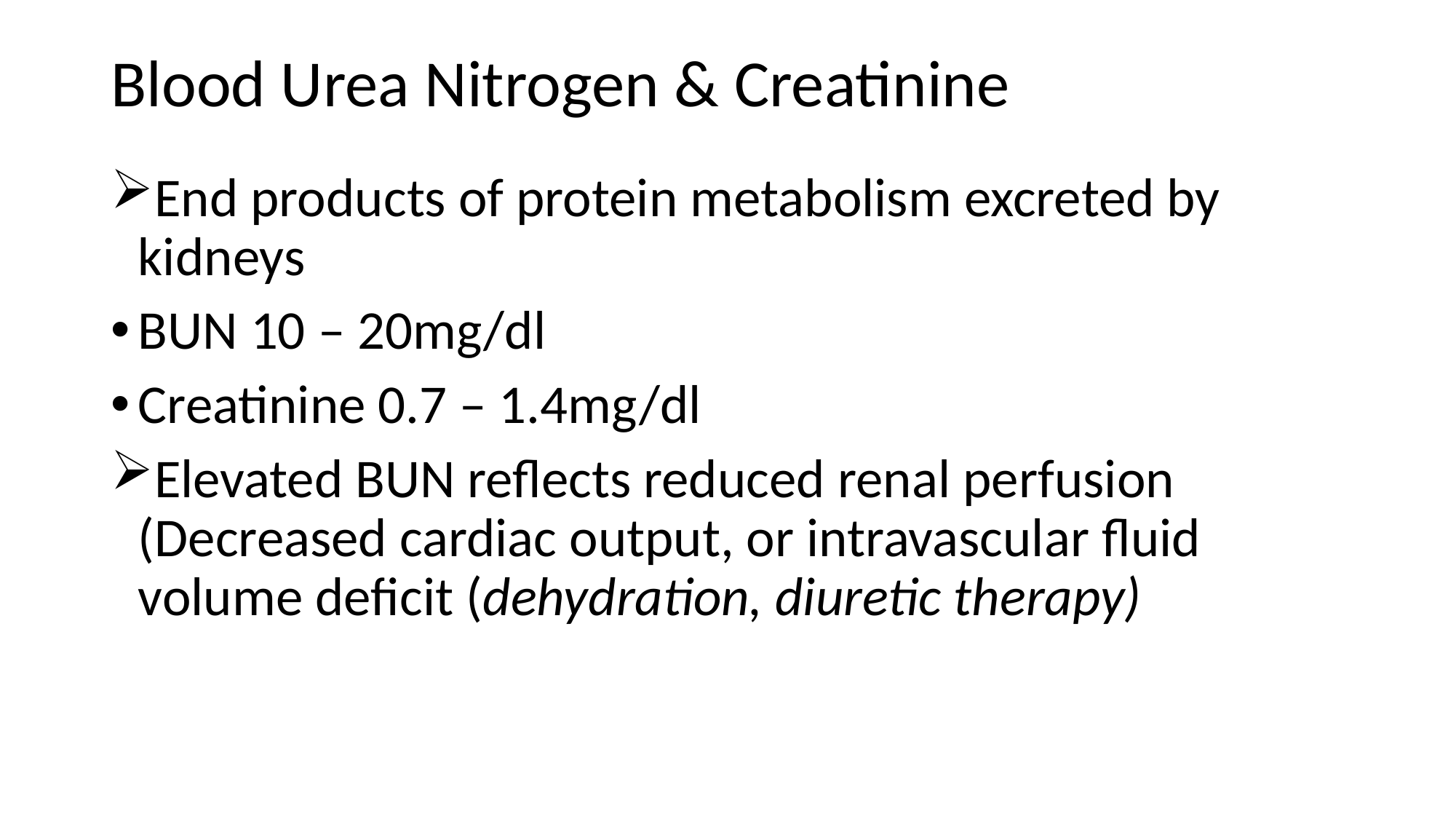

# Blood Urea Nitrogen & Creatinine
End products of protein metabolism excreted by kidneys
BUN 10 – 20mg/dl
Creatinine 0.7 – 1.4mg/dl
Elevated BUN reflects reduced renal perfusion (Decreased cardiac output, or intravascular fluid volume deficit (dehydration, diuretic therapy)